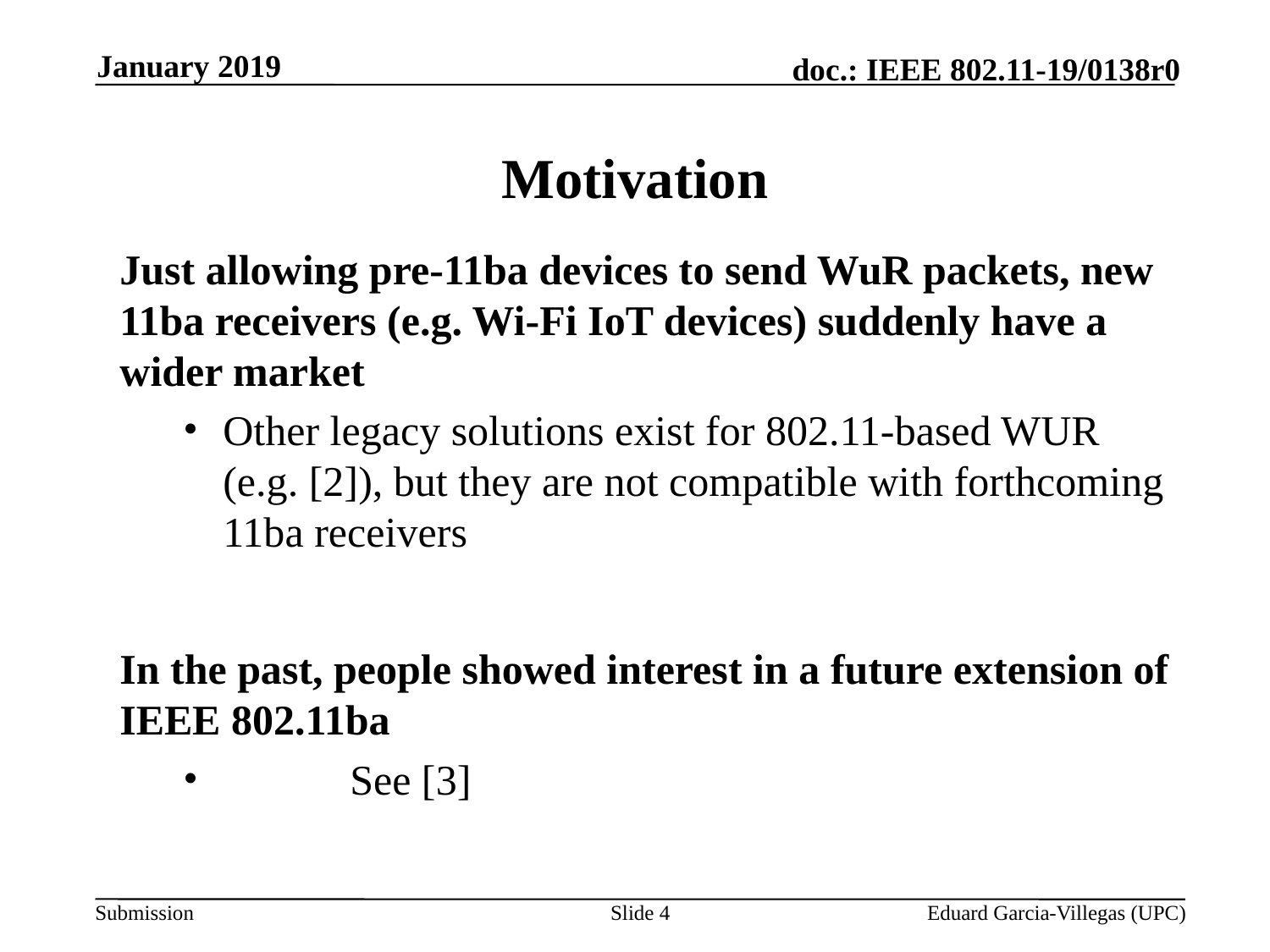

January 2019
# Motivation
Just allowing pre-11ba devices to send WuR packets, new 11ba receivers (e.g. Wi-Fi IoT devices) suddenly have a wider market
Other legacy solutions exist for 802.11-based WUR (e.g. [2]), but they are not compatible with forthcoming 11ba receivers

In the past, people showed interest in a future extension of IEEE 802.11ba
	See [3]
Slide 4
Eduard Garcia-Villegas (UPC)